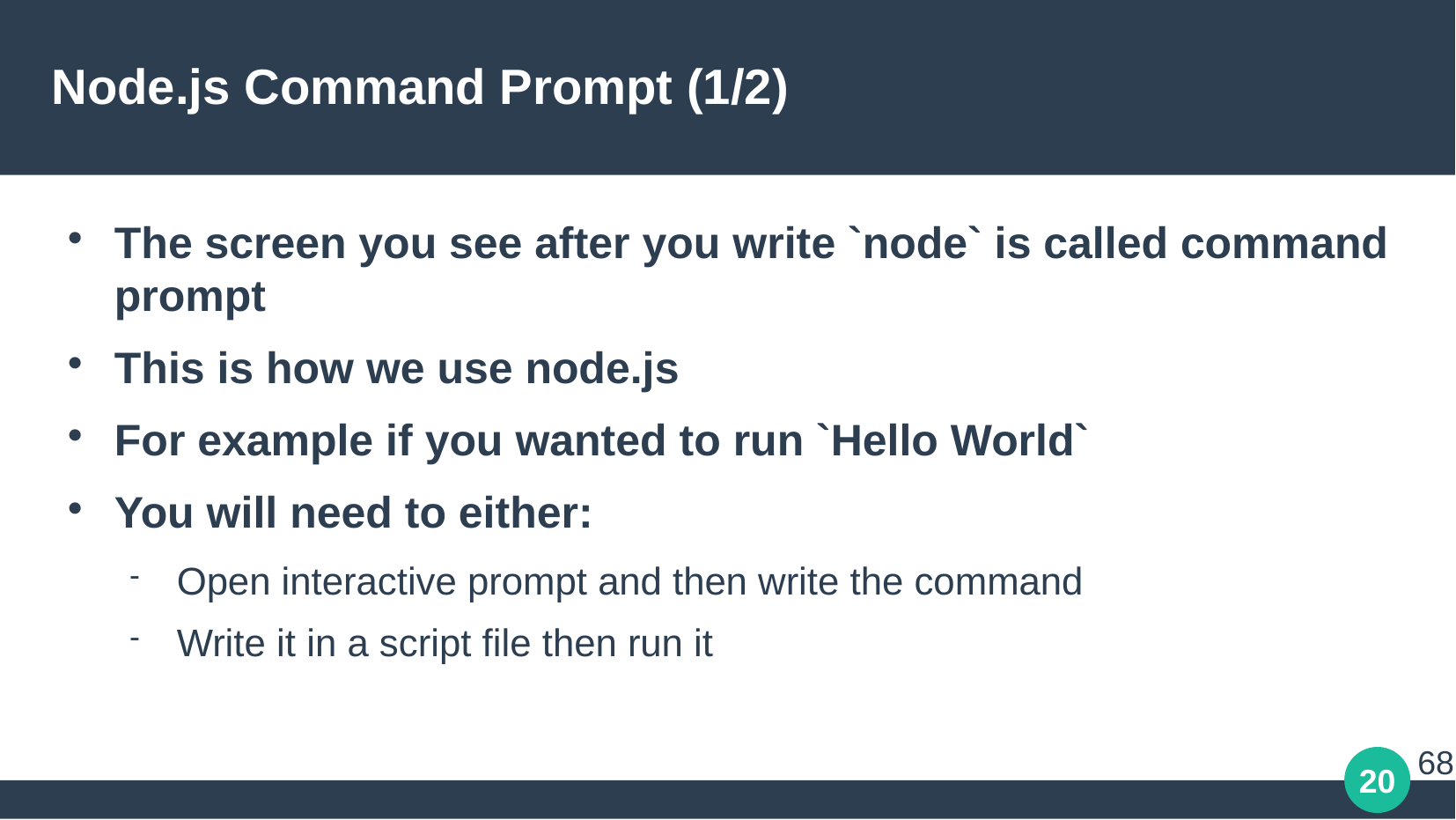

# Node.js Command Prompt (1/2)
The screen you see after you write `node` is called command prompt
This is how we use node.js
For example if you wanted to run `Hello World`
You will need to either:
Open interactive prompt and then write the command
Write it in a script file then run it
68